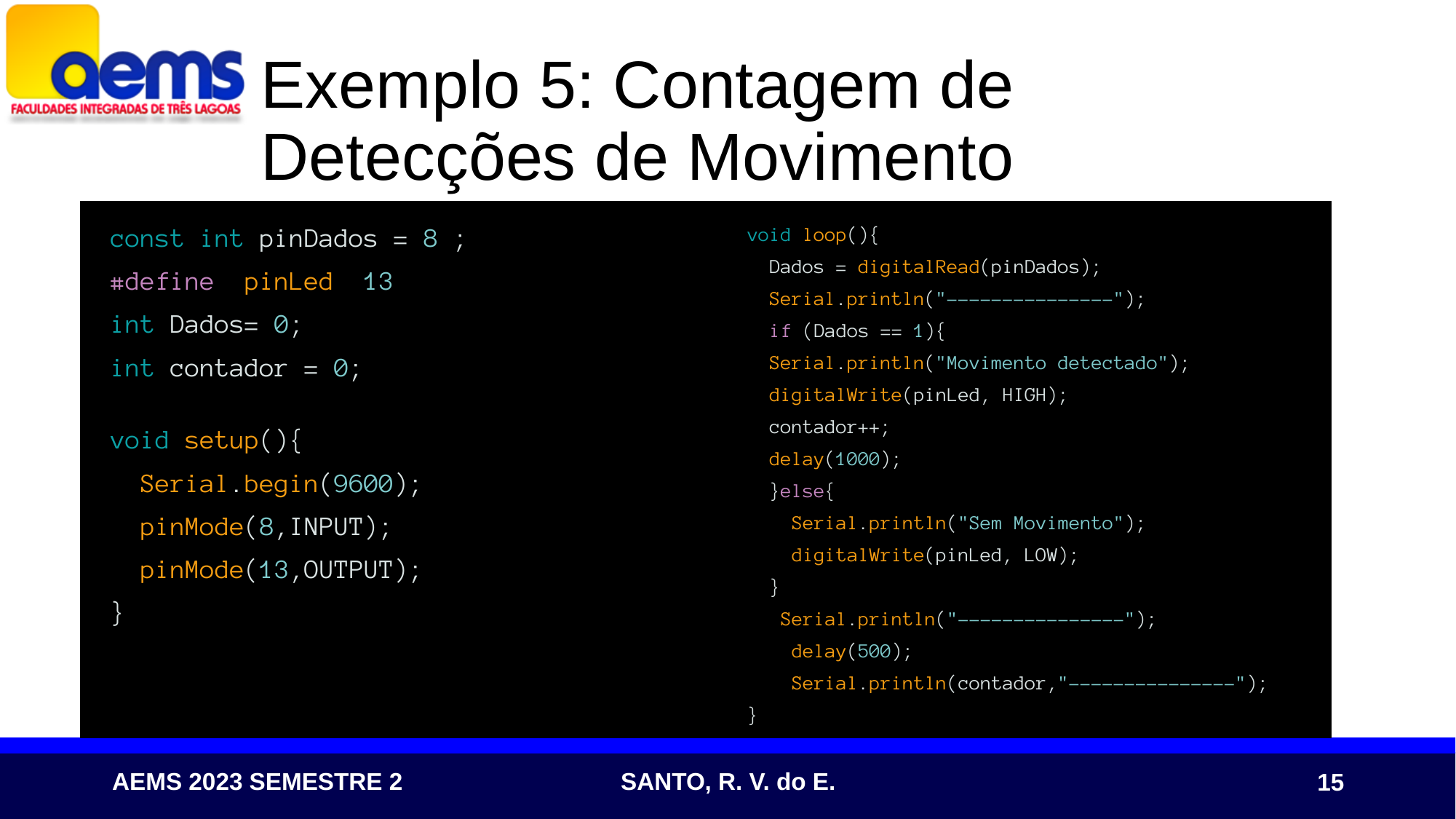

# Exemplo 5: Contagem de Detecções de Movimento

const int pinDados = 8 ;
#define  pinLed  13
int Dados= 0;
int contador = 0;
void setup(){
  Serial.begin(9600);
  pinMode(8,INPUT);
  pinMode(13,OUTPUT);
}

void loop(){
  Dados = digitalRead(pinDados);
  Serial.println("---------------");
  if (Dados == 1){
  Serial.println("Movimento detectado");
  digitalWrite(pinLed, HIGH);
  contador++;
  delay(1000);
  }else{
    Serial.println("Sem Movimento");
    digitalWrite(pinLed, LOW);
  }
   Serial.println("---------------");
    delay(500);
    Serial.println(contador,"---------------");
}

15